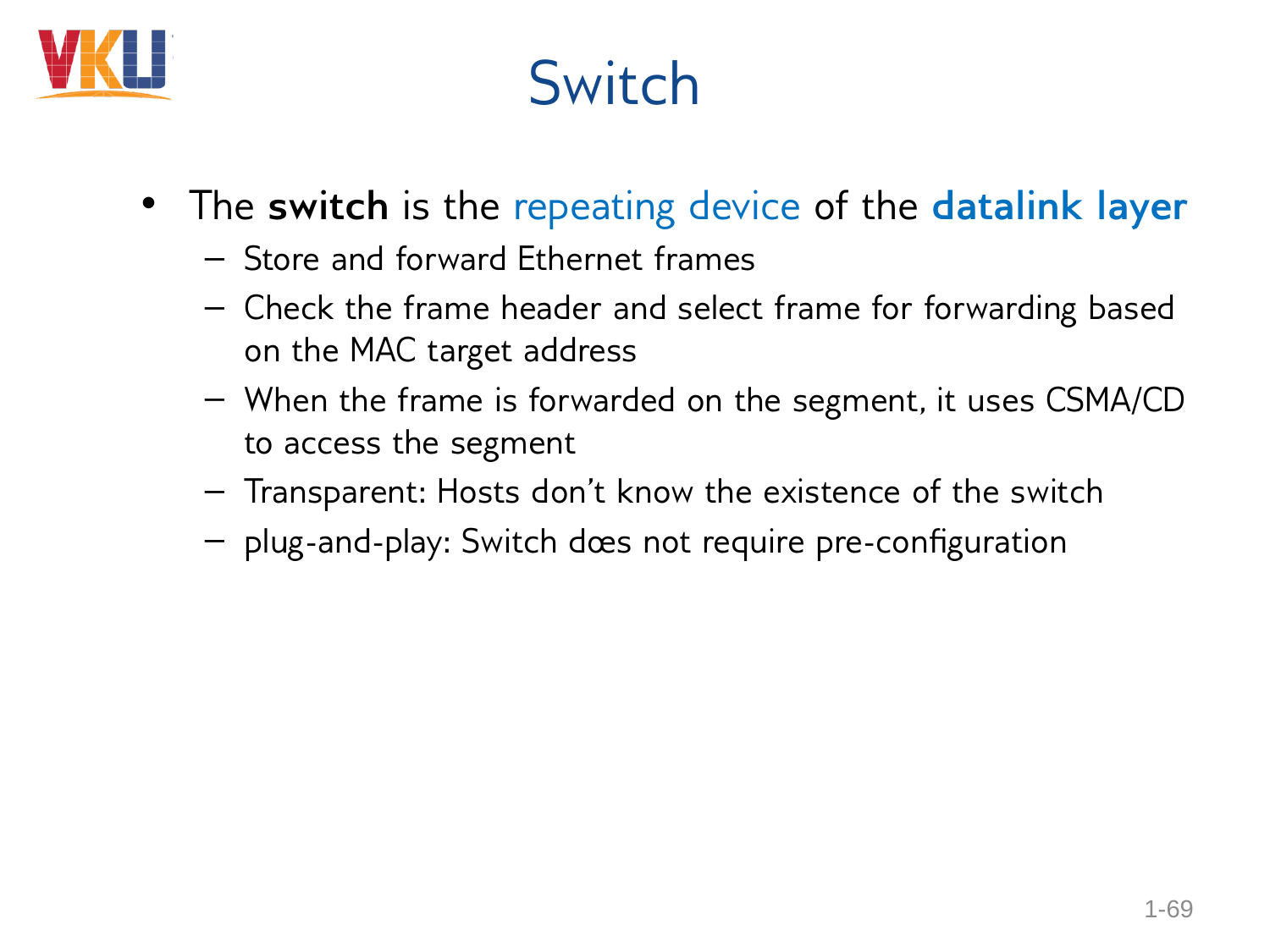

# Switch
The switch is the repeating device of the datalink layer
Store and forward Ethernet frames
Check the frame header and select frame for forwarding based on the MAC target address
When the frame is forwarded on the segment, it uses CSMA/CD to access the segment
Transparent: Hosts don’t know the existence of the switch
plug-and-play: Switch does not require pre-configuration
1-69